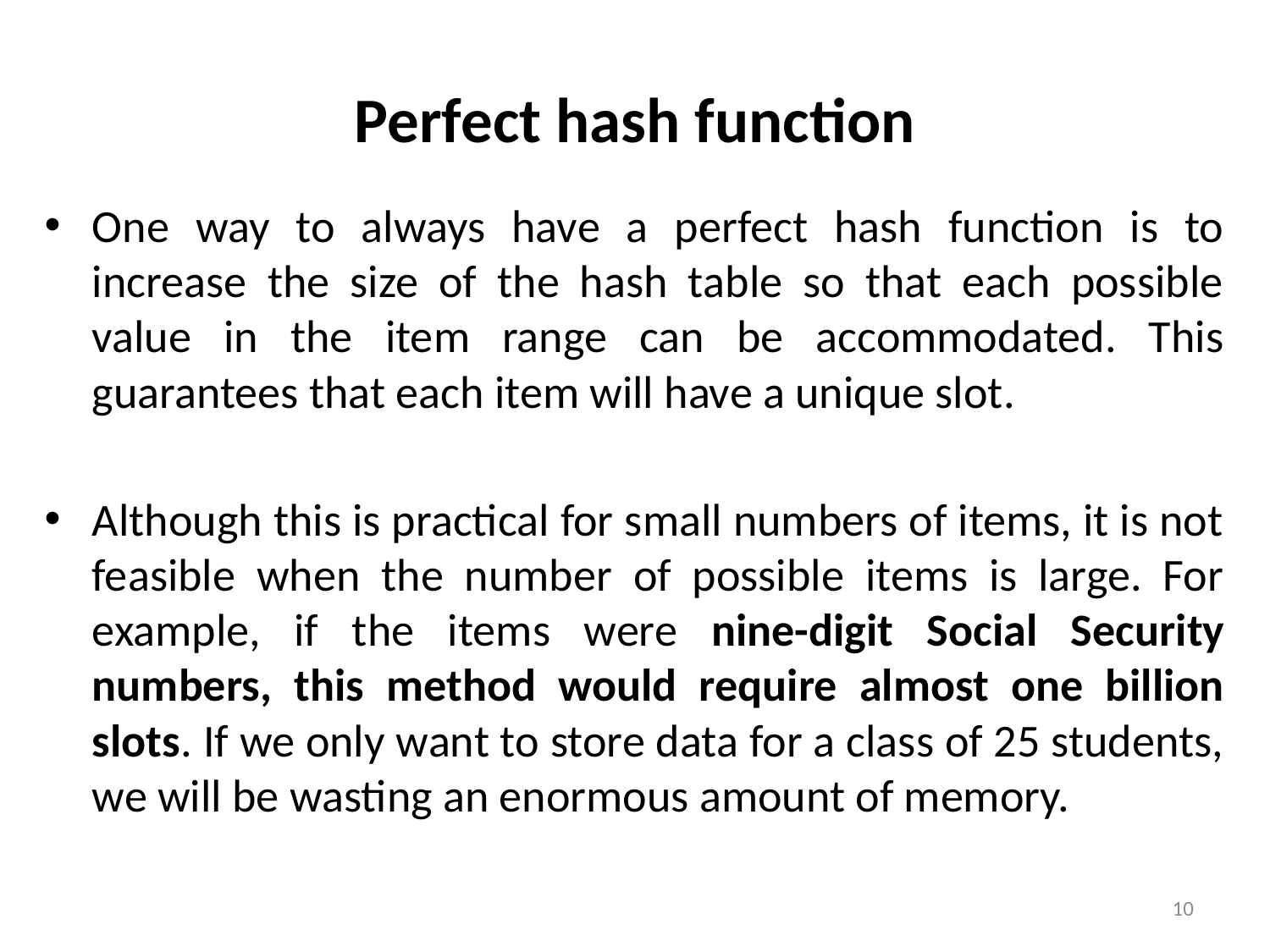

# Perfect hash function
One way to always have a perfect hash function is to increase the size of the hash table so that each possible value in the item range can be accommodated. This guarantees that each item will have a unique slot.

Although this is practical for small numbers of items, it is not feasible when the number of possible items is large. For example, if the items were nine-digit Social Security numbers, this method would require almost one billion slots. If we only want to store data for a class of 25 students, we will be wasting an enormous amount of memory.
10